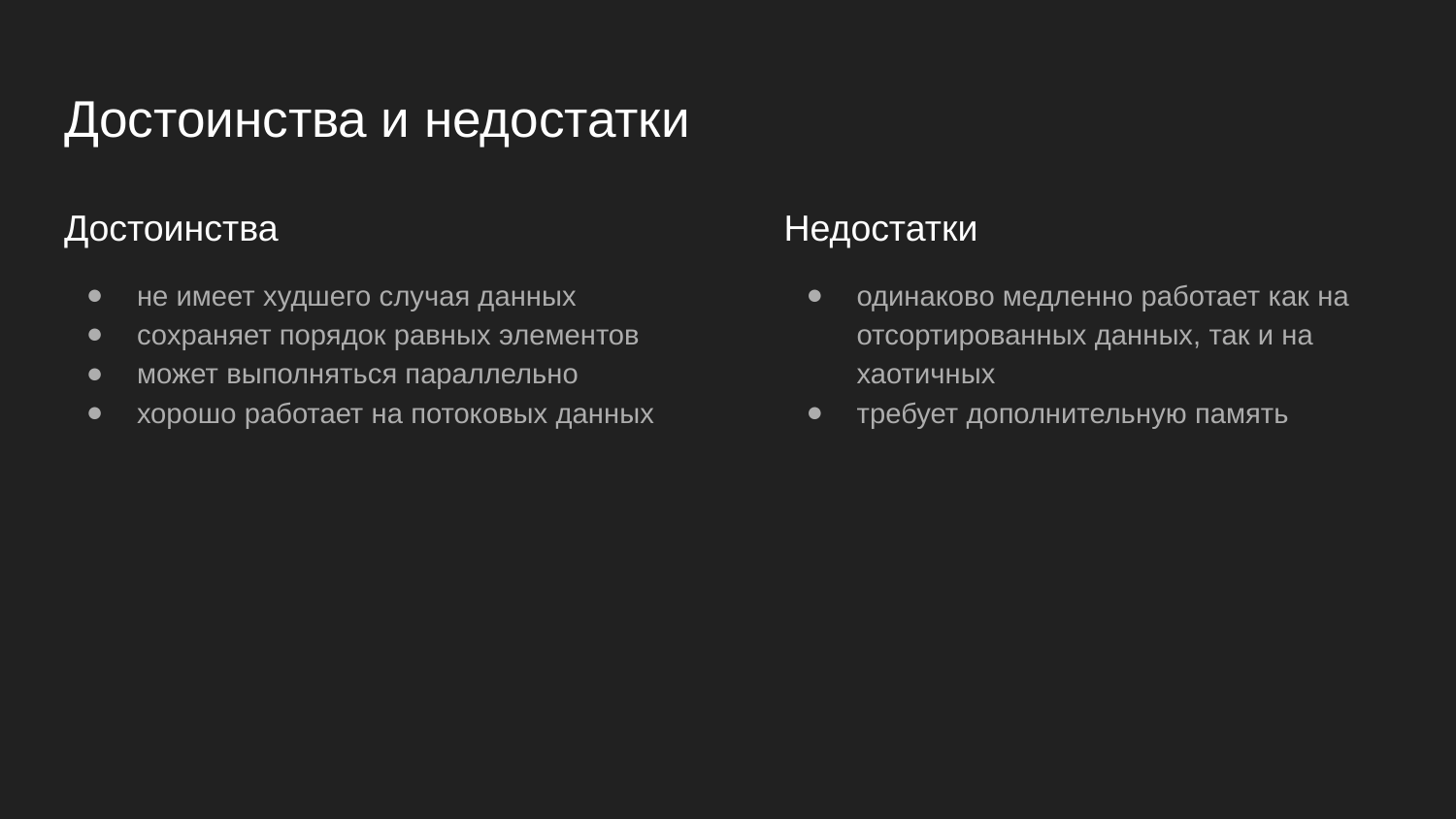

# Достоинства и недостатки
Достоинства
не имеет худшего случая данных
сохраняет порядок равных элементов
может выполняться параллельно
хорошо работает на потоковых данных
Недостатки
одинаково медленно работает как на отсортированных данных, так и на хаотичных
требует дополнительную память